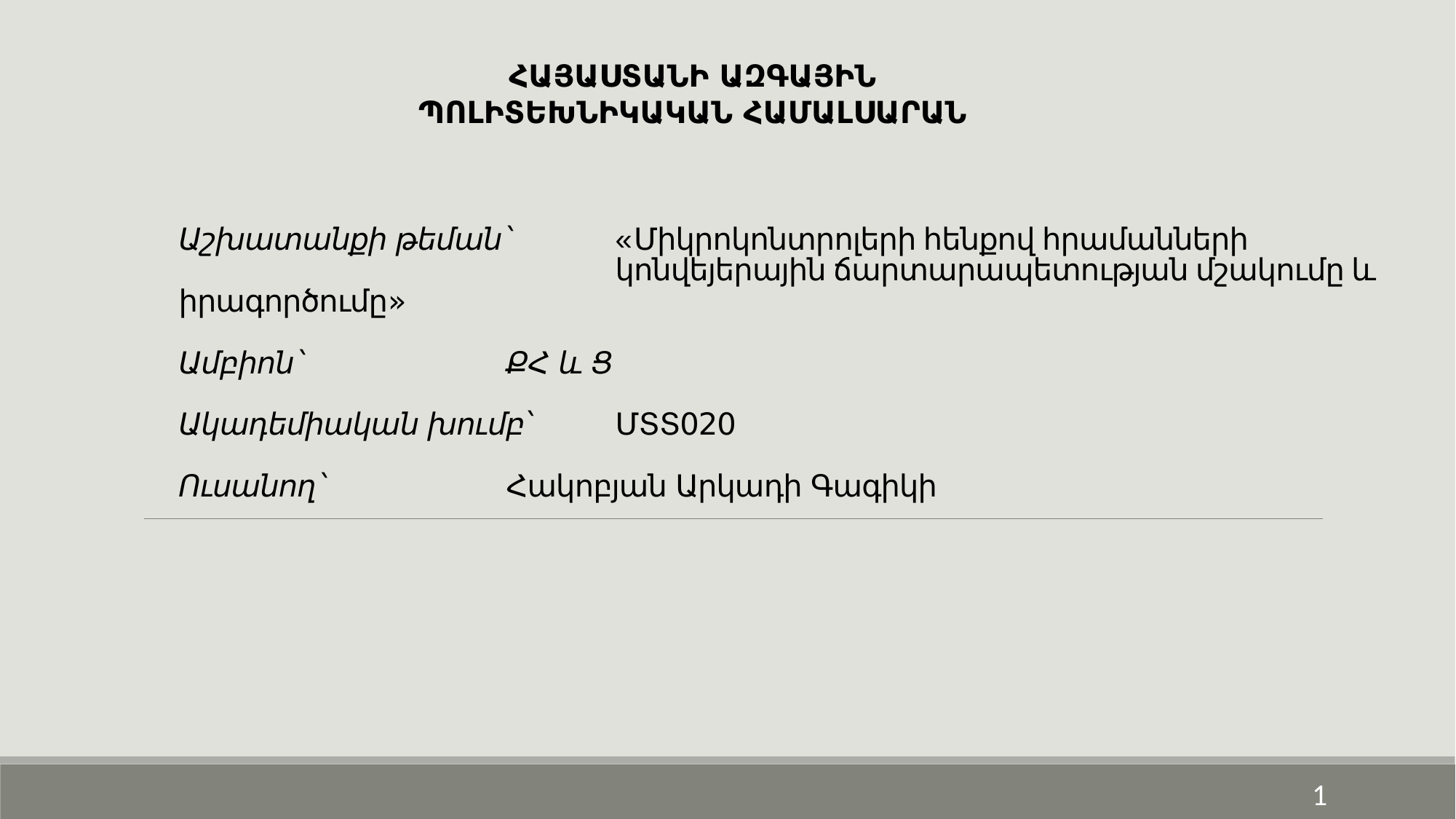

ՀԱՅԱՍՏԱՆԻ ԱԶԳԱՅԻՆ ՊՈԼԻՏԵԽՆԻԿԱԿԱՆ ՀԱՄԱԼՍԱՐԱՆ
# Աշխատանքի թեման` 	«Միկրոկոնտրոլերի հենքով հրամանների 						կոնվեյերային ճարտարապետության մշակումը և իրագործումը» Ամբիոն`		ՔՀ և Ց Ակադեմիական խումբ՝  	ՄՏՏ020 Ուսանող` 		Հակոբյան Արկադի Գագիկի
1